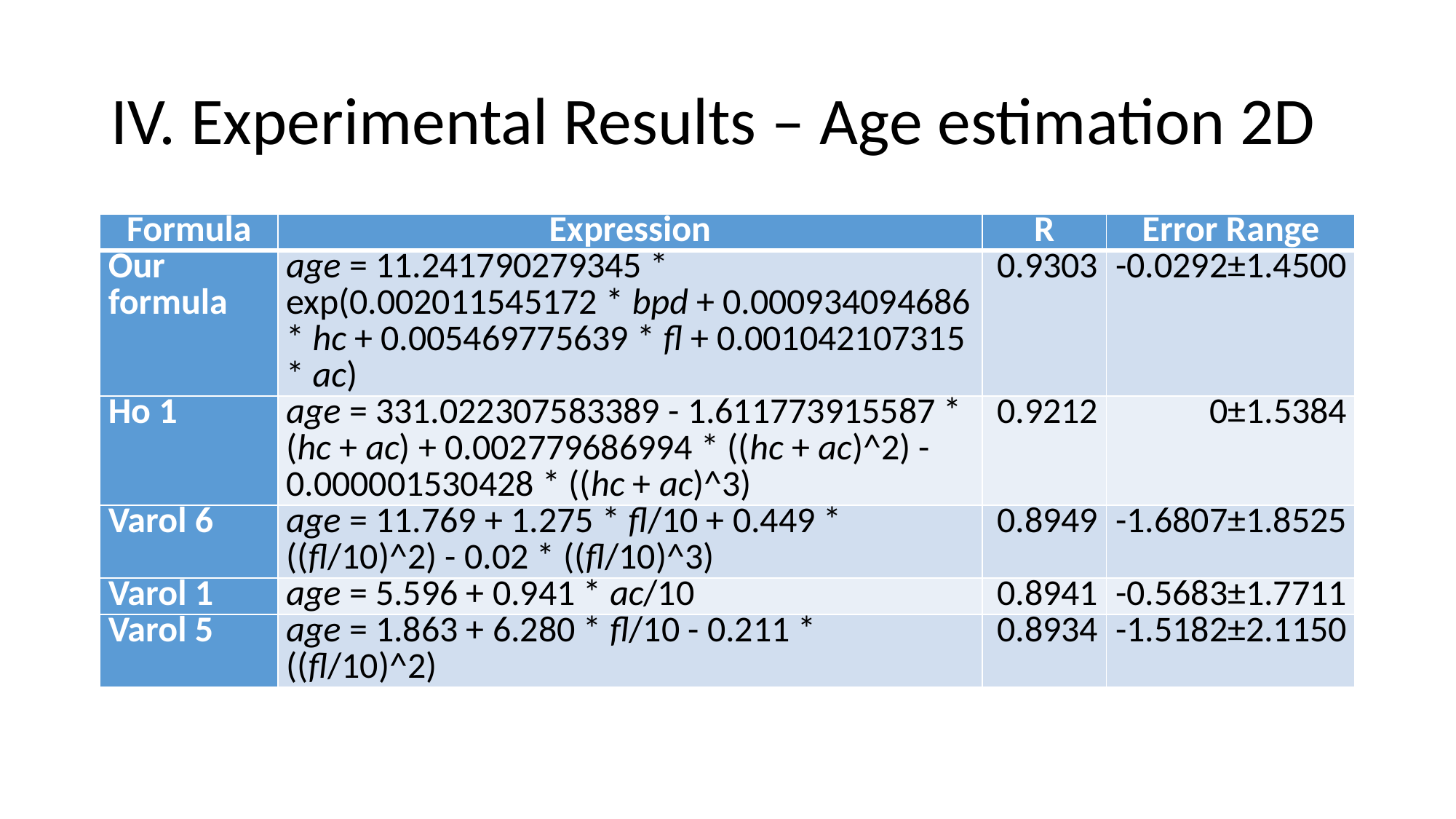

# IV. Experimental Results – Age estimation 2D
| Formula | Expression | R | Error Range |
| --- | --- | --- | --- |
| Our formula | age = 11.241790279345 \* exp(0.002011545172 \* bpd + 0.000934094686 \* hc + 0.005469775639 \* fl + 0.001042107315 \* ac) | 0.9303 | -0.0292±1.4500 |
| Ho 1 | age = 331.022307583389 - 1.611773915587 \* (hc + ac) + 0.002779686994 \* ((hc + ac)^2) - 0.000001530428 \* ((hc + ac)^3) | 0.9212 | 0±1.5384 |
| Varol 6 | age = 11.769 + 1.275 \* fl/10 + 0.449 \* ((fl/10)^2) - 0.02 \* ((fl/10)^3) | 0.8949 | -1.6807±1.8525 |
| Varol 1 | age = 5.596 + 0.941 \* ac/10 | 0.8941 | -0.5683±1.7711 |
| Varol 5 | age = 1.863 + 6.280 \* fl/10 - 0.211 \* ((fl/10)^2) | 0.8934 | -1.5182±2.1150 |